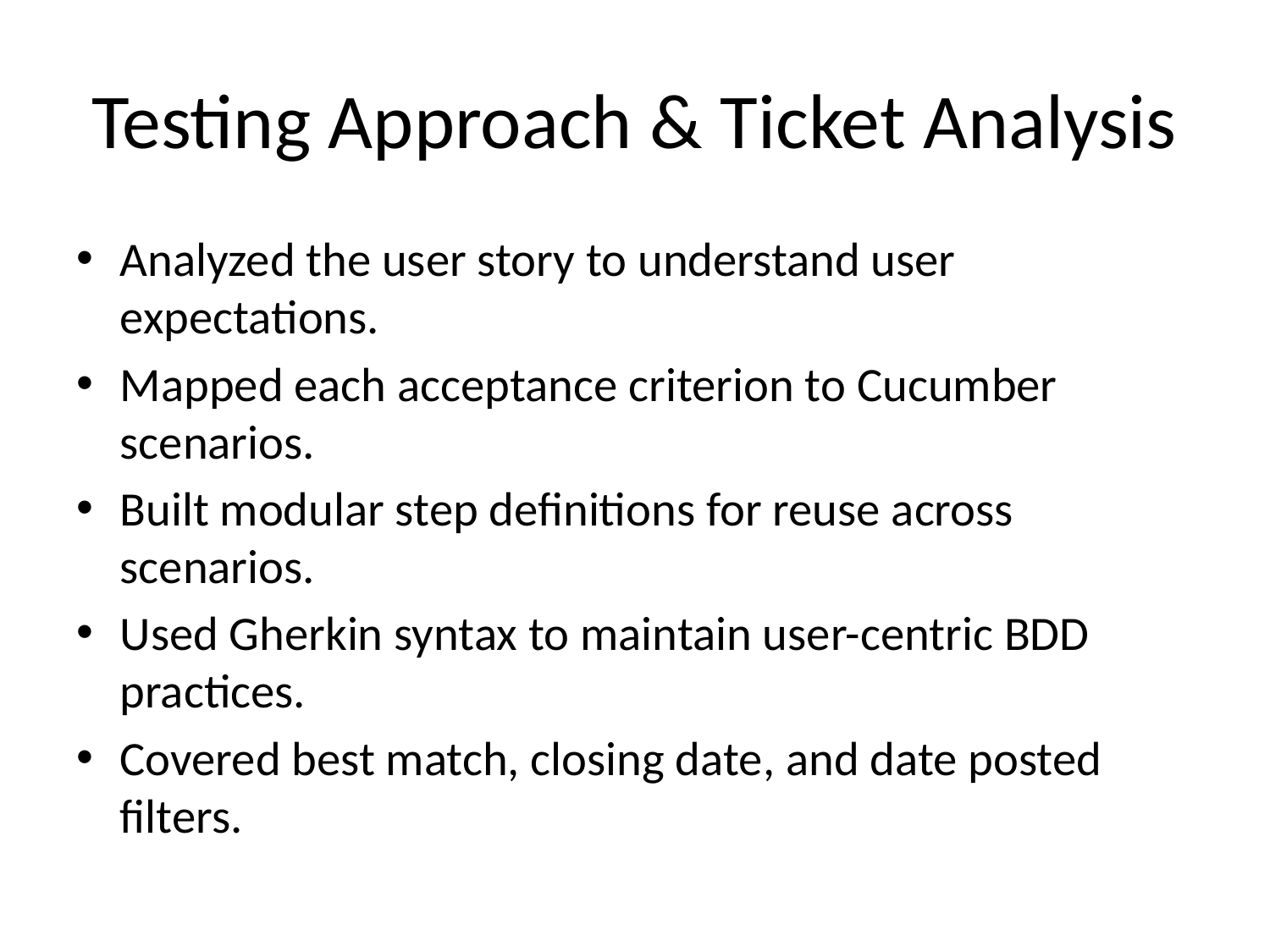

# Testing Approach & Ticket Analysis
Analyzed the user story to understand user expectations.
Mapped each acceptance criterion to Cucumber scenarios.
Built modular step definitions for reuse across scenarios.
Used Gherkin syntax to maintain user-centric BDD practices.
Covered best match, closing date, and date posted filters.